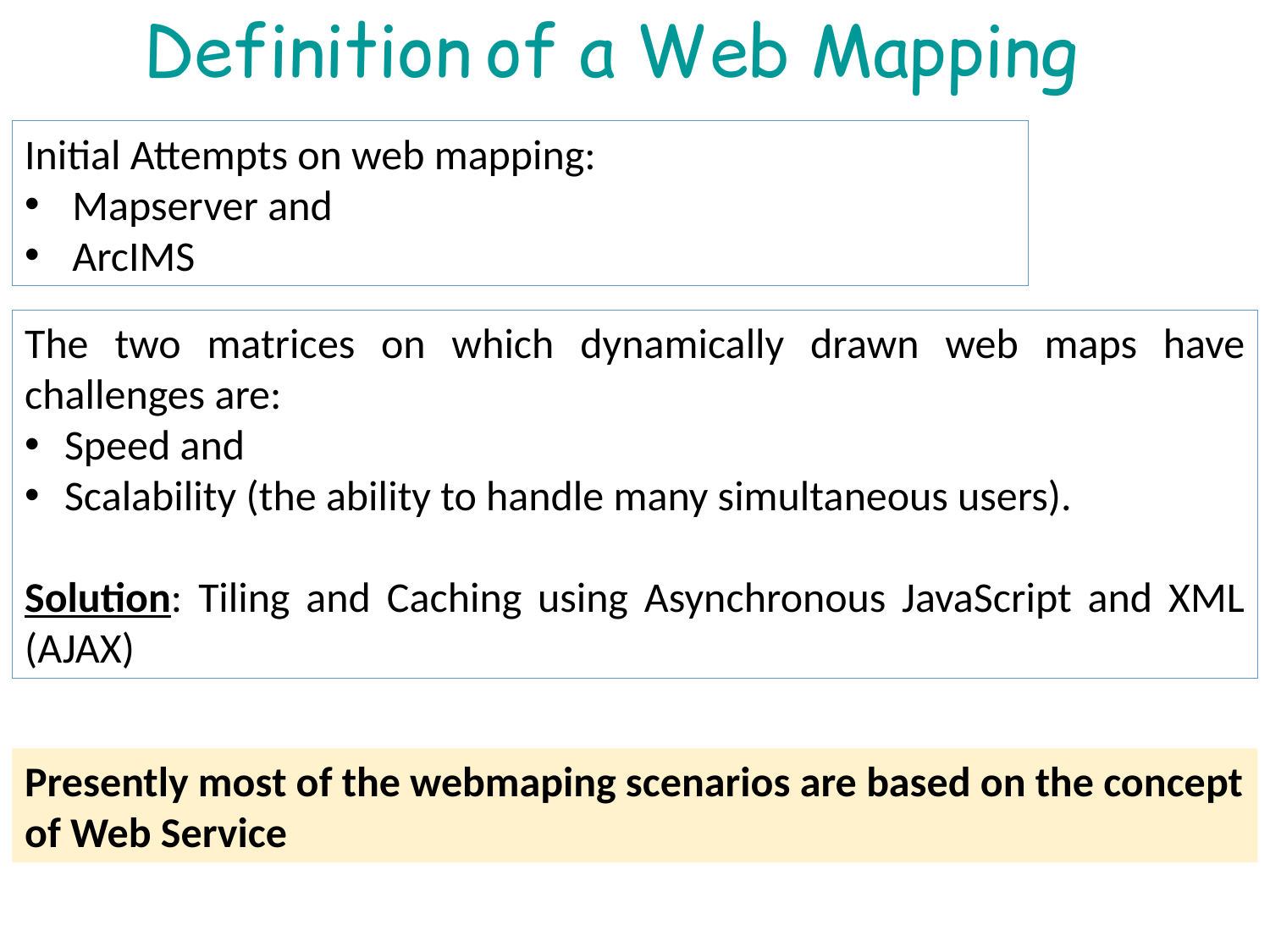

Definition of a Web Mapping
Initial Attempts on web mapping:
Mapserver and
ArcIMS
The two matrices on which dynamically drawn web maps have challenges are:
Speed and
Scalability (the ability to handle many simultaneous users).

Solution: Tiling and Caching using Asynchronous JavaScript and XML (AJAX)
Presently most of the webmaping scenarios are based on the concept of Web Service